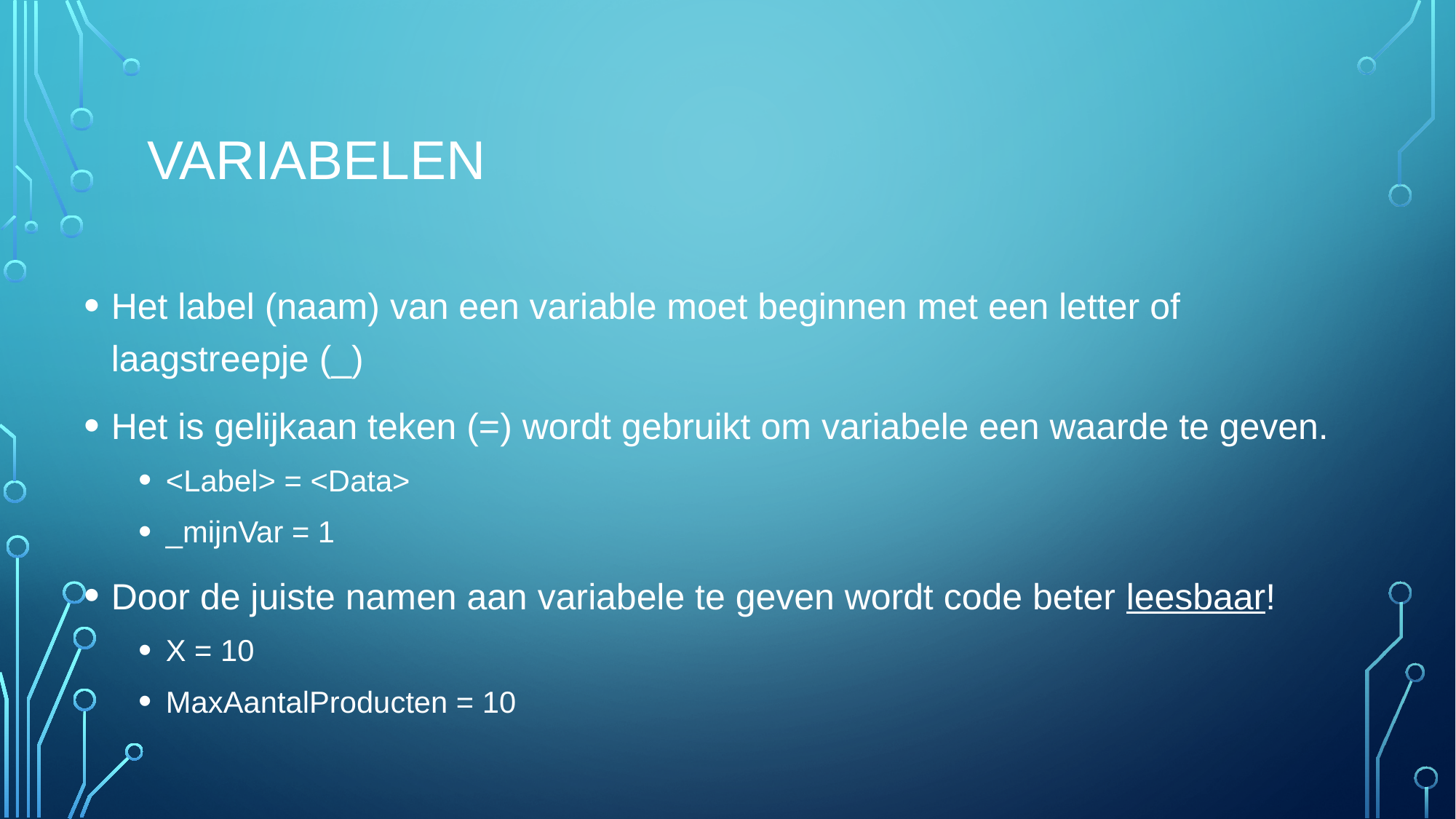

# Variabelen
Het label (naam) van een variable moet beginnen met een letter of laagstreepje (_)
Het is gelijkaan teken (=) wordt gebruikt om variabele een waarde te geven.
<Label> = <Data>
_mijnVar = 1
Door de juiste namen aan variabele te geven wordt code beter leesbaar!
X = 10
MaxAantalProducten = 10